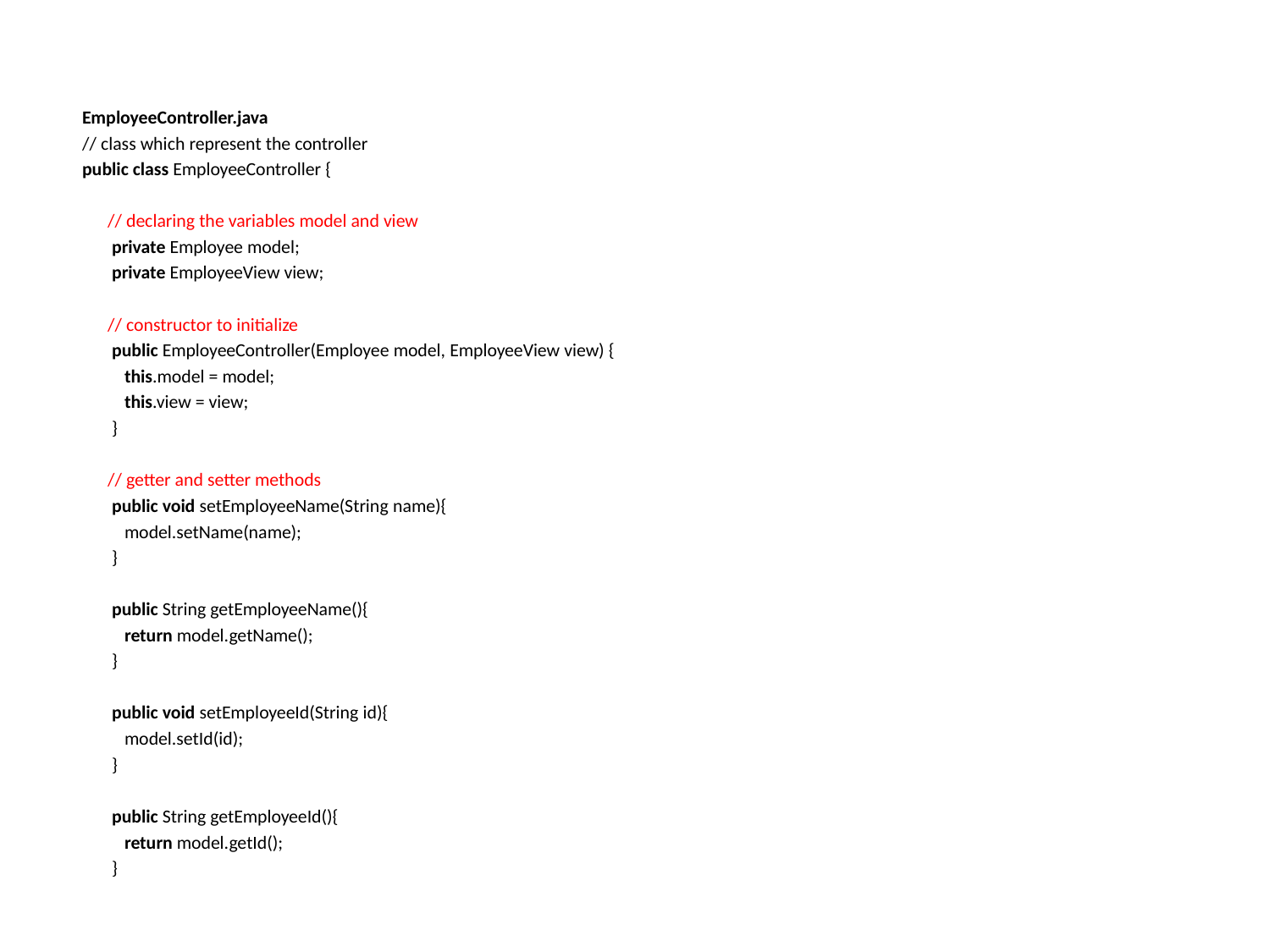

EmployeeController.java
// class which represent the controller
public class EmployeeController {

      // declaring the variables model and view
       private Employee model;
       private EmployeeView view;

      // constructor to initialize
       public EmployeeController(Employee model, EmployeeView view) {
          this.model = model;
          this.view = view;
       }

      // getter and setter methods
       public void setEmployeeName(String name){
          model.setName(name);
       }

       public String getEmployeeName(){
          return model.getName();
       }

       public void setEmployeeId(String id){
          model.setId(id);
       }

       public String getEmployeeId(){
          return model.getId();
       }